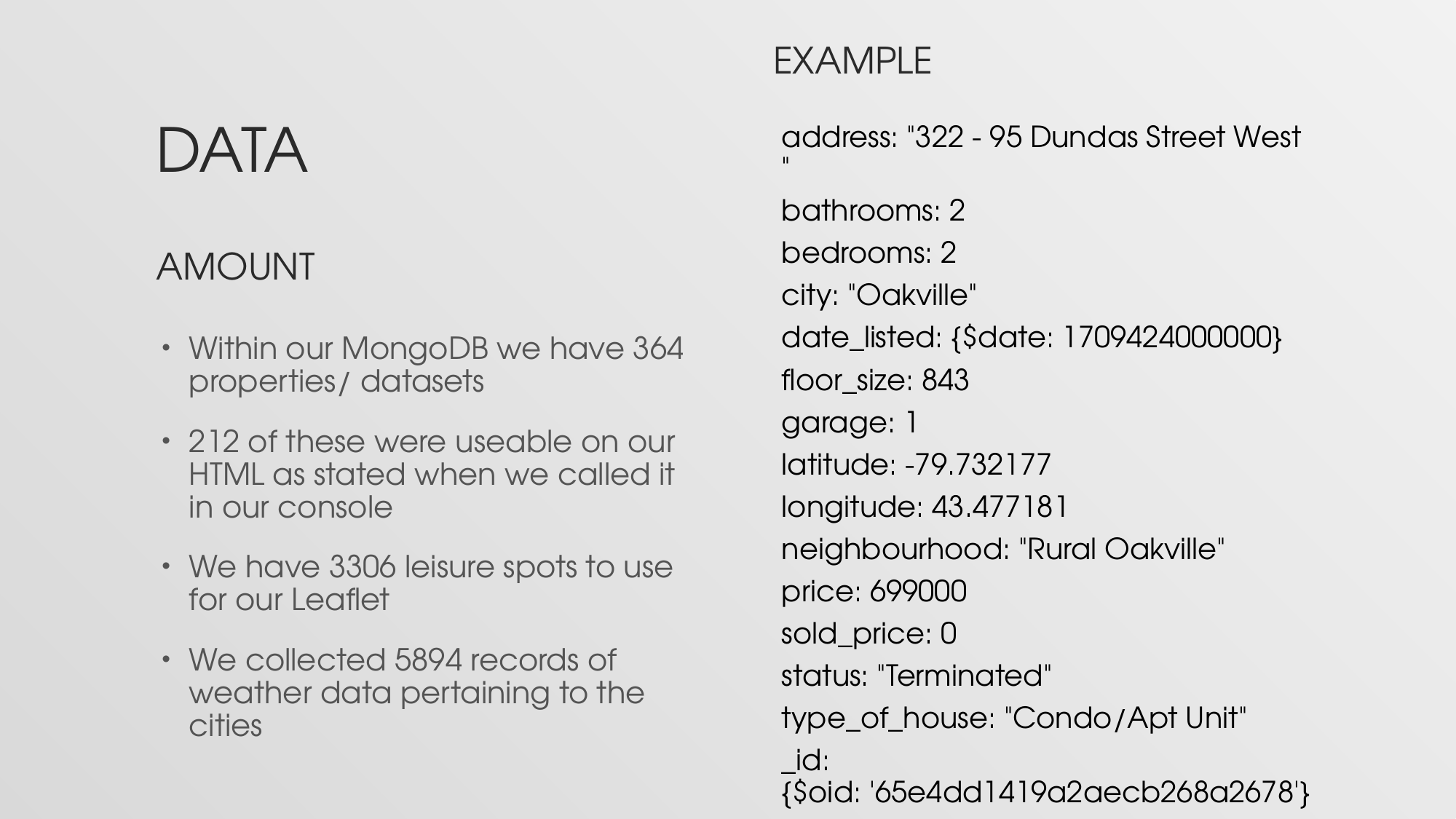

Example
# Data

address: "322 - 95 Dundas Street West "
bathrooms: 2
bedrooms: 2
city: "Oakville"
date_listed: {$date: 1709424000000}
floor_size: 843
garage: 1
latitude: -79.732177
longitude: 43.477181
neighbourhood: "Rural Oakville"
price: 699000
sold_price: 0
status: "Terminated"
type_of_house: "Condo/Apt Unit"
_id: {$oid: '65e4dd1419a2aecb268a2678'}

Amount
Within our MongoDB we have 364 properties/ datasets
212 of these were useable on our HTML as stated when we called it in our console
We have 3306 leisure spots to use for our Leaflet
We collected 5894 records of weather data pertaining to the cities